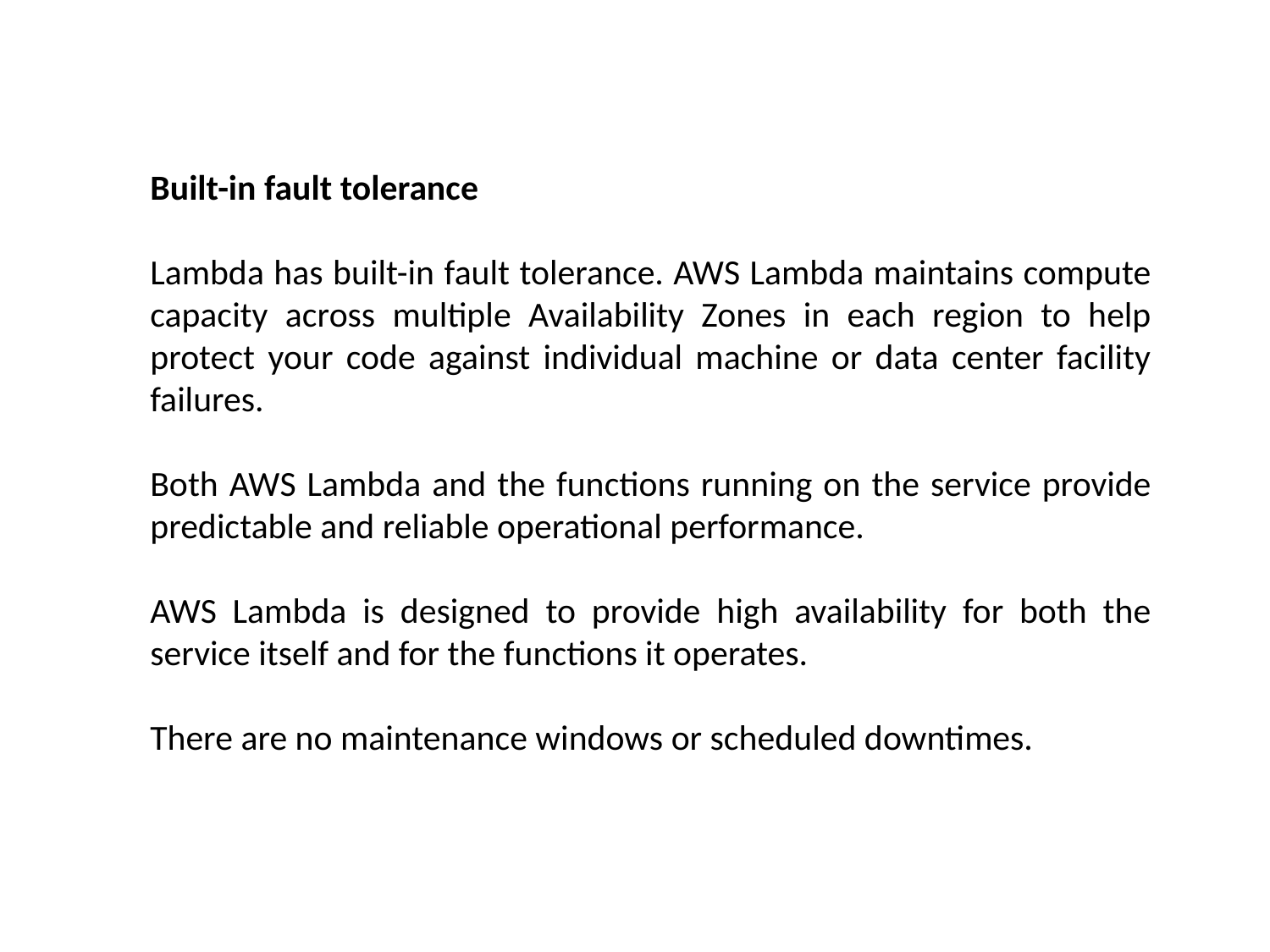

Built-in fault tolerance

Lambda has built-in fault tolerance. AWS Lambda maintains compute capacity across multiple Availability Zones in each region to help protect your code against individual machine or data center facility failures.

Both AWS Lambda and the functions running on the service provide predictable and reliable operational performance.

AWS Lambda is designed to provide high availability for both the service itself and for the functions it operates.

There are no maintenance windows or scheduled downtimes.